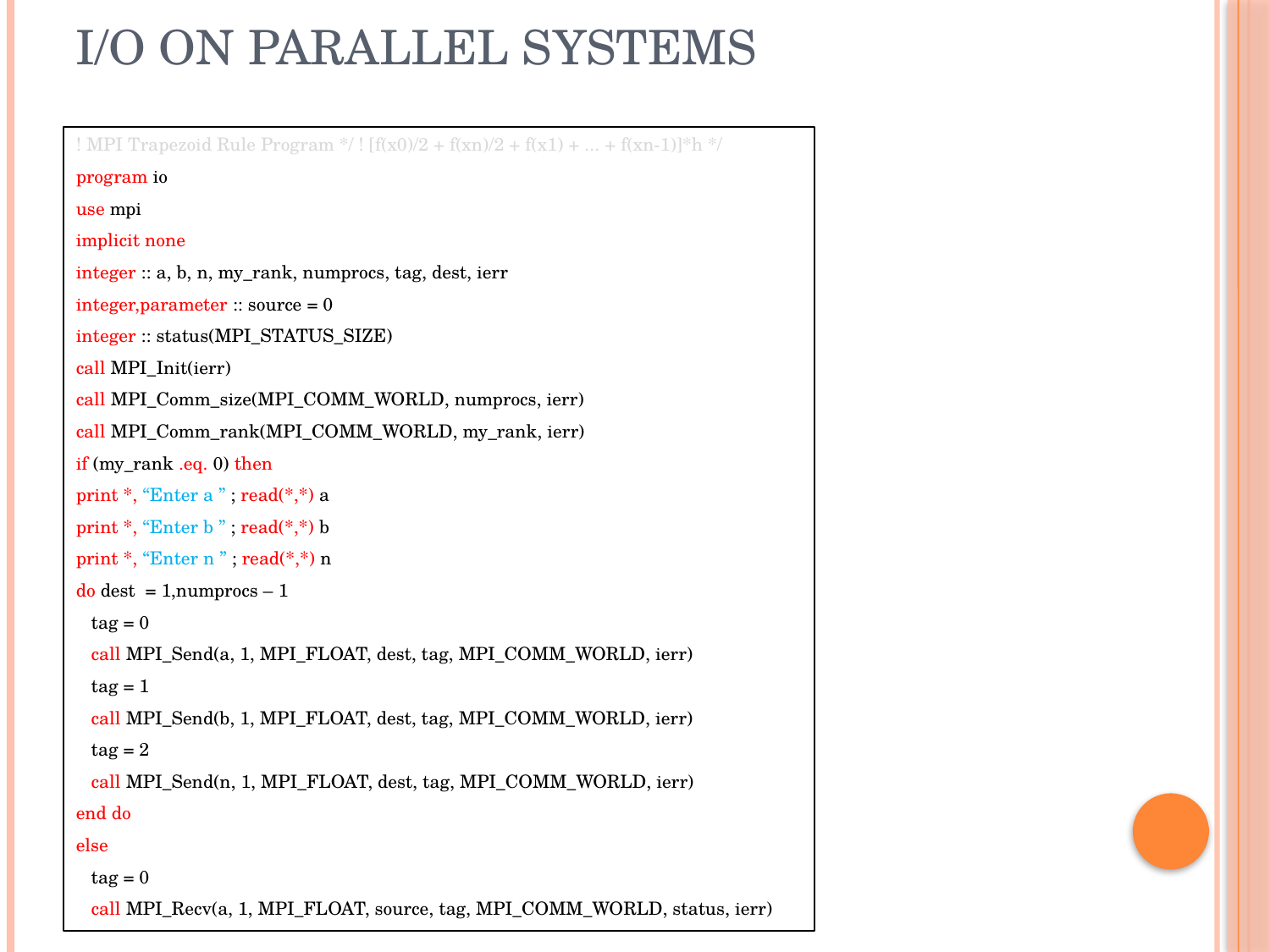

# I/O on Parallel Systems
! MPI Trapezoid Rule Program */ ! [f(x0)/2 + f(xn)/2 + f(x1) + ... + f(xn-1)]*h */
program io
use mpi
implicit none
integer :: a, b, n, my_rank, numprocs, tag, dest, ierr
integer,parameter :: source = 0
integer :: status(MPI_STATUS_SIZE)
call MPI_Init(ierr)
call MPI_Comm_size(MPI_COMM_WORLD, numprocs, ierr)
call MPI_Comm_rank(MPI_COMM_WORLD, my_rank, ierr)
if (my_rank .eq. 0) then
print *, “Enter a ” ; read(*,*) a
print *, “Enter b ” ; read(*,*) b
print *, “Enter n ” ; read(*,*) n
do dest  = 1,numprocs – 1
   tag = 0
   call MPI_Send(a, 1, MPI_FLOAT, dest, tag, MPI_COMM_WORLD, ierr)
   tag = 1
   call MPI_Send(b, 1, MPI_FLOAT, dest, tag, MPI_COMM_WORLD, ierr)
   tag = 2
   call MPI_Send(n, 1, MPI_FLOAT, dest, tag, MPI_COMM_WORLD, ierr)
end do
else
   tag = 0
   call MPI_Recv(a, 1, MPI_FLOAT, source, tag, MPI_COMM_WORLD, status, ierr)